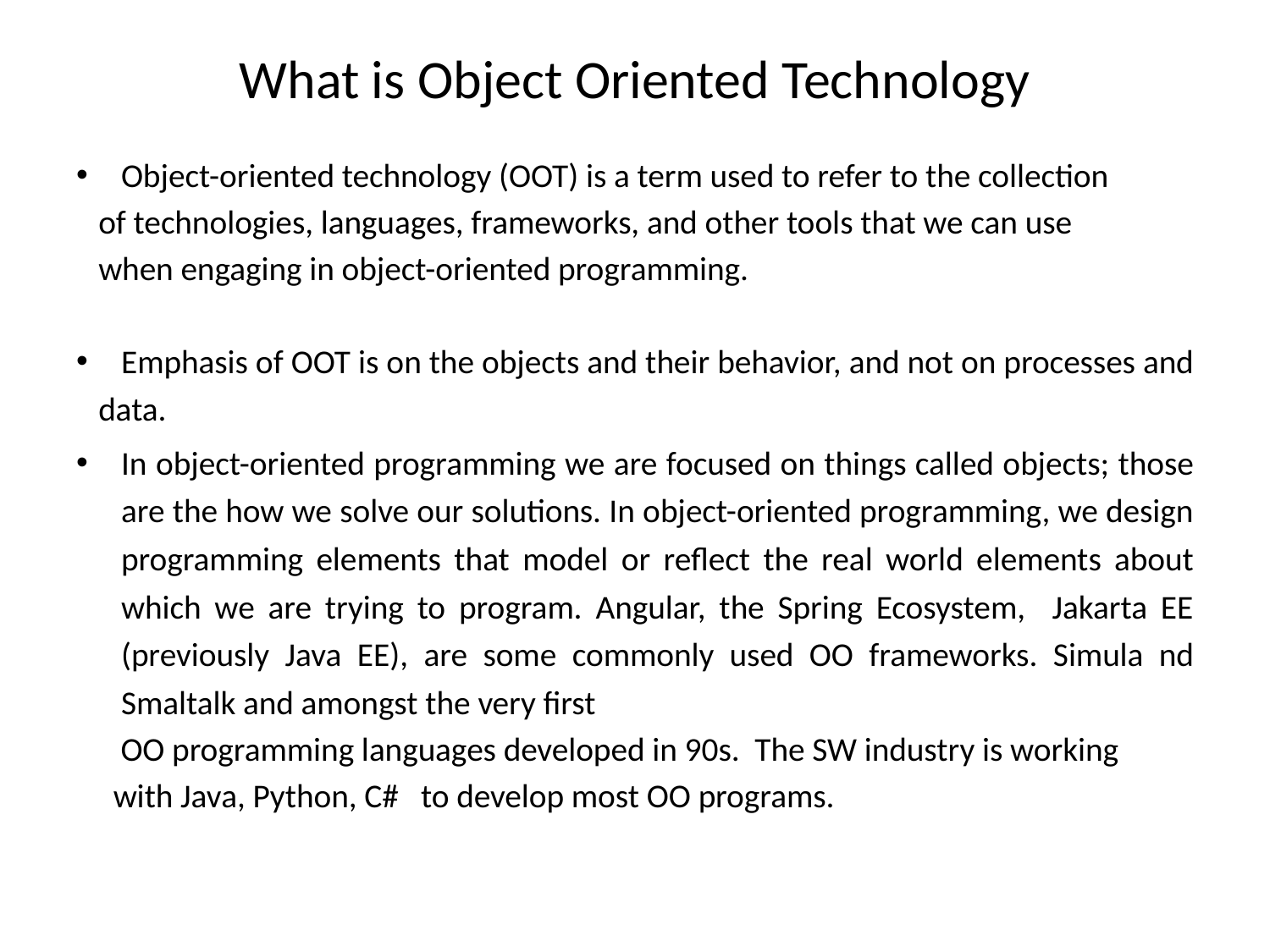

# What is Object Oriented Technology
Object-oriented technology (OOT) is a term used to refer to the collection
   of technologies, languages, frameworks, and other tools that we can use
   when engaging in object-oriented programming.

Emphasis of OOT is on the objects and their behavior, and not on processes and
   data.
In object-oriented programming we are focused on things called objects; those are the how we solve our solutions. In object-oriented programming, we design programming elements that model or reflect the real world elements about which we are trying to program. Angular, the Spring Ecosystem,  Jakarta EE (previously Java EE), are some commonly used OO frameworks. Simula nd Smaltalk and amongst the very first
      OO programming languages developed in 90s.  The SW industry is working
     with Java, Python, C#   to develop most OO programs.